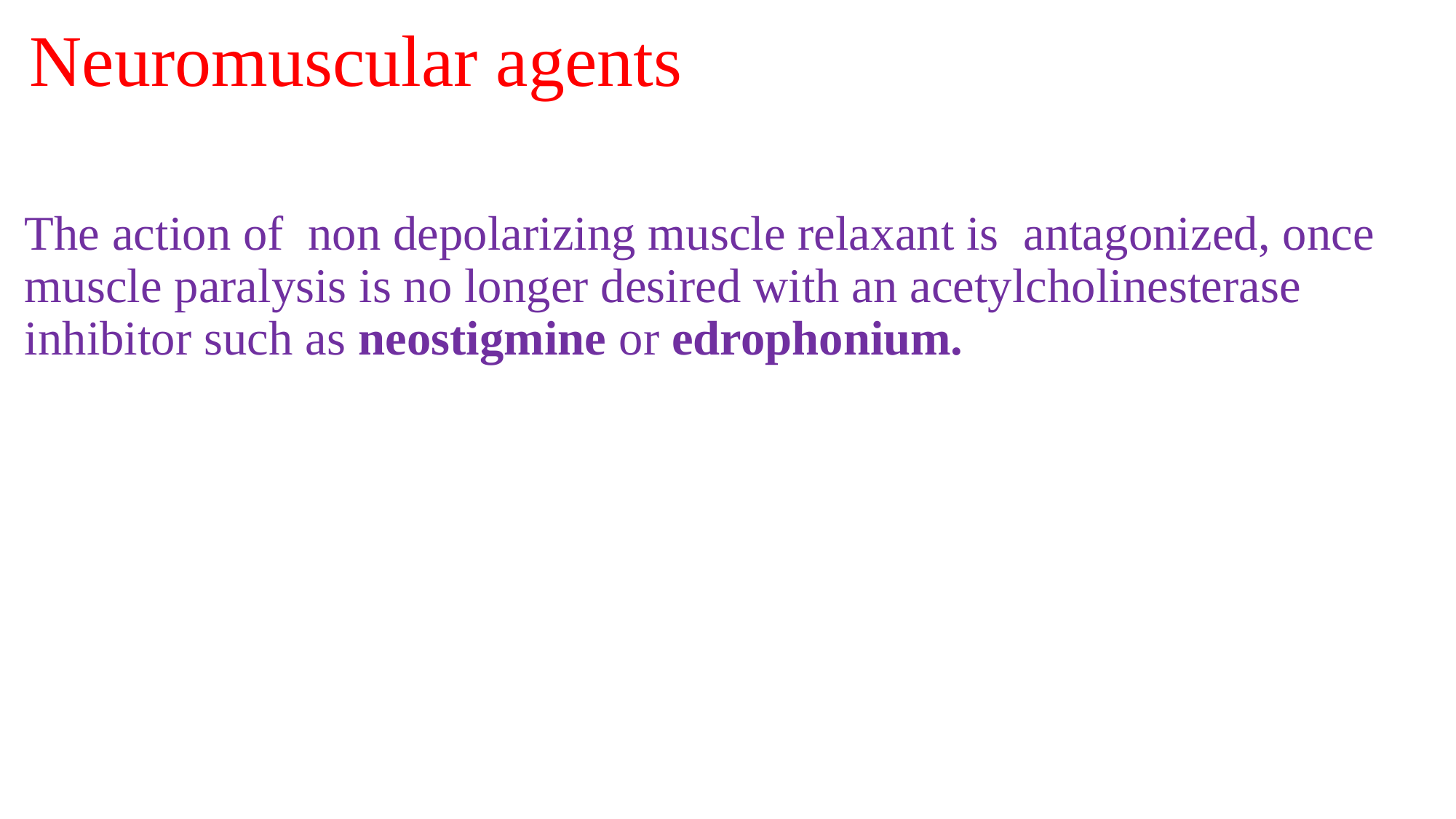

# Neuromuscular agents

The action of  non depolarizing muscle relaxant is  antagonized, once muscle paralysis is no longer desired with an acetylcholinesterase inhibitor such as neostigmine or edrophonium.